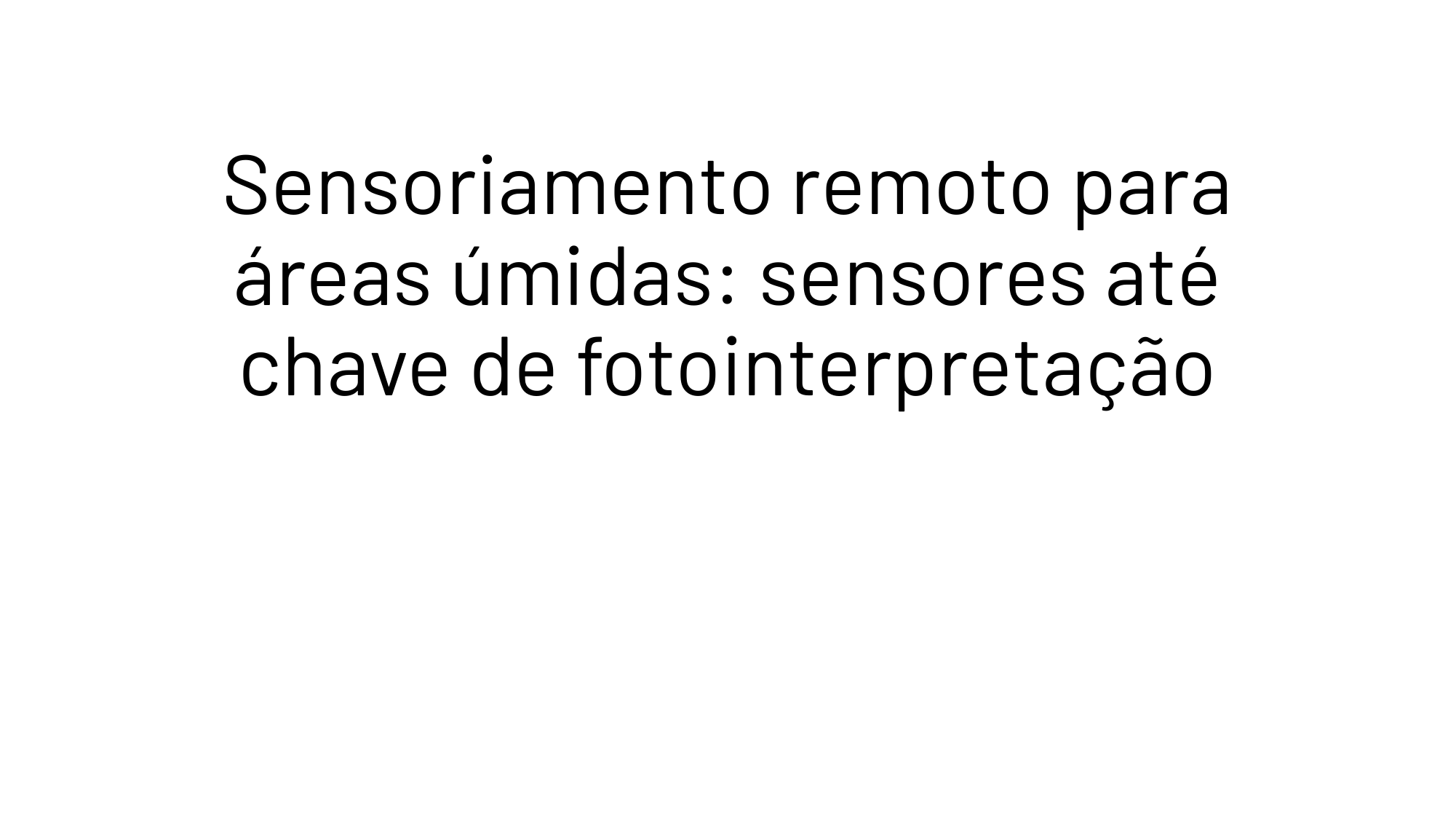

# Sensoriamento remoto para áreas úmidas: sensores até chave de fotointerpretação